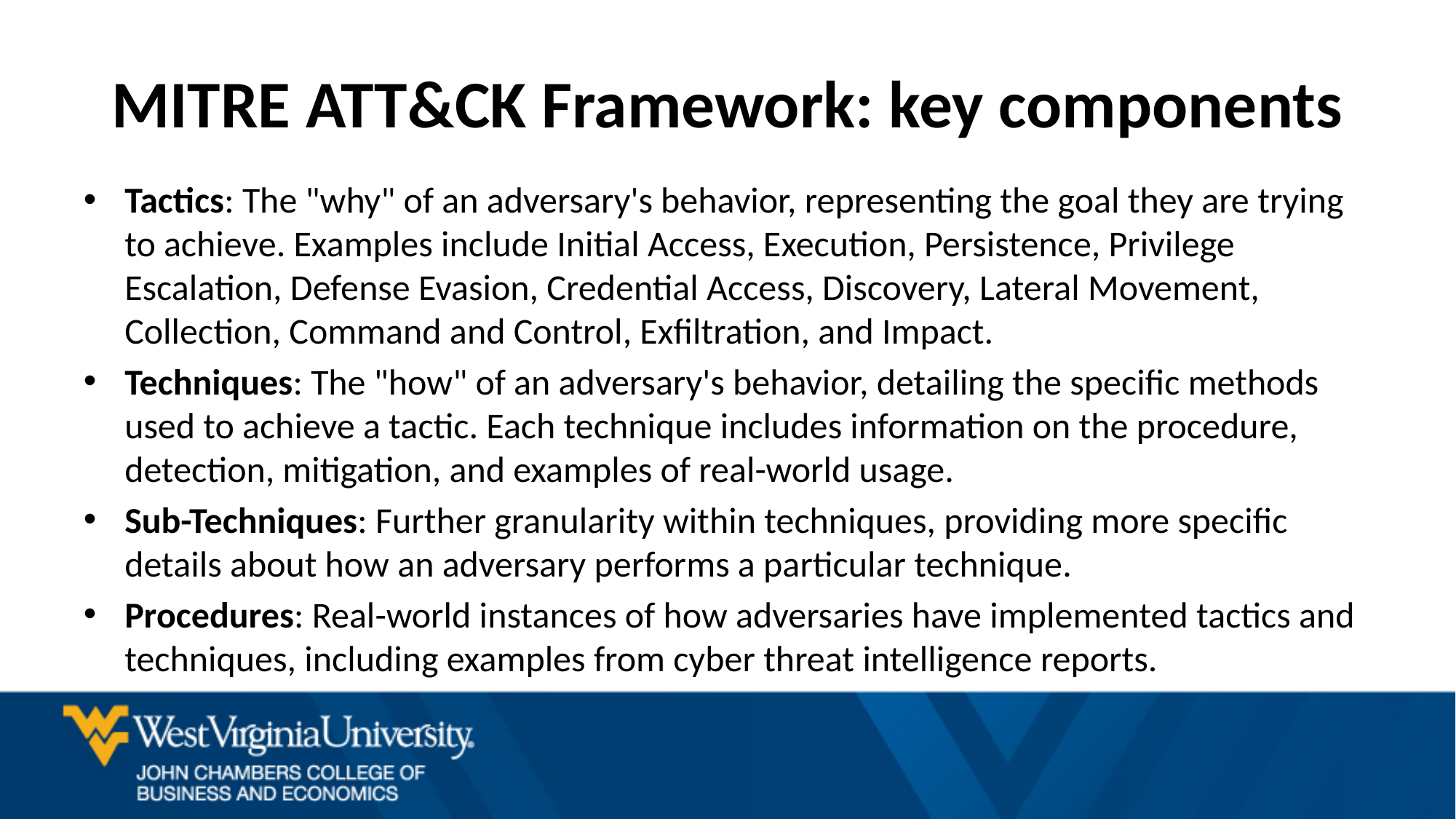

# MITRE ATT&CK Framework: key components
Tactics: The "why" of an adversary's behavior, representing the goal they are trying to achieve. Examples include Initial Access, Execution, Persistence, Privilege Escalation, Defense Evasion, Credential Access, Discovery, Lateral Movement, Collection, Command and Control, Exfiltration, and Impact.
Techniques: The "how" of an adversary's behavior, detailing the specific methods used to achieve a tactic. Each technique includes information on the procedure, detection, mitigation, and examples of real-world usage.
Sub-Techniques: Further granularity within techniques, providing more specific details about how an adversary performs a particular technique.
Procedures: Real-world instances of how adversaries have implemented tactics and techniques, including examples from cyber threat intelligence reports.